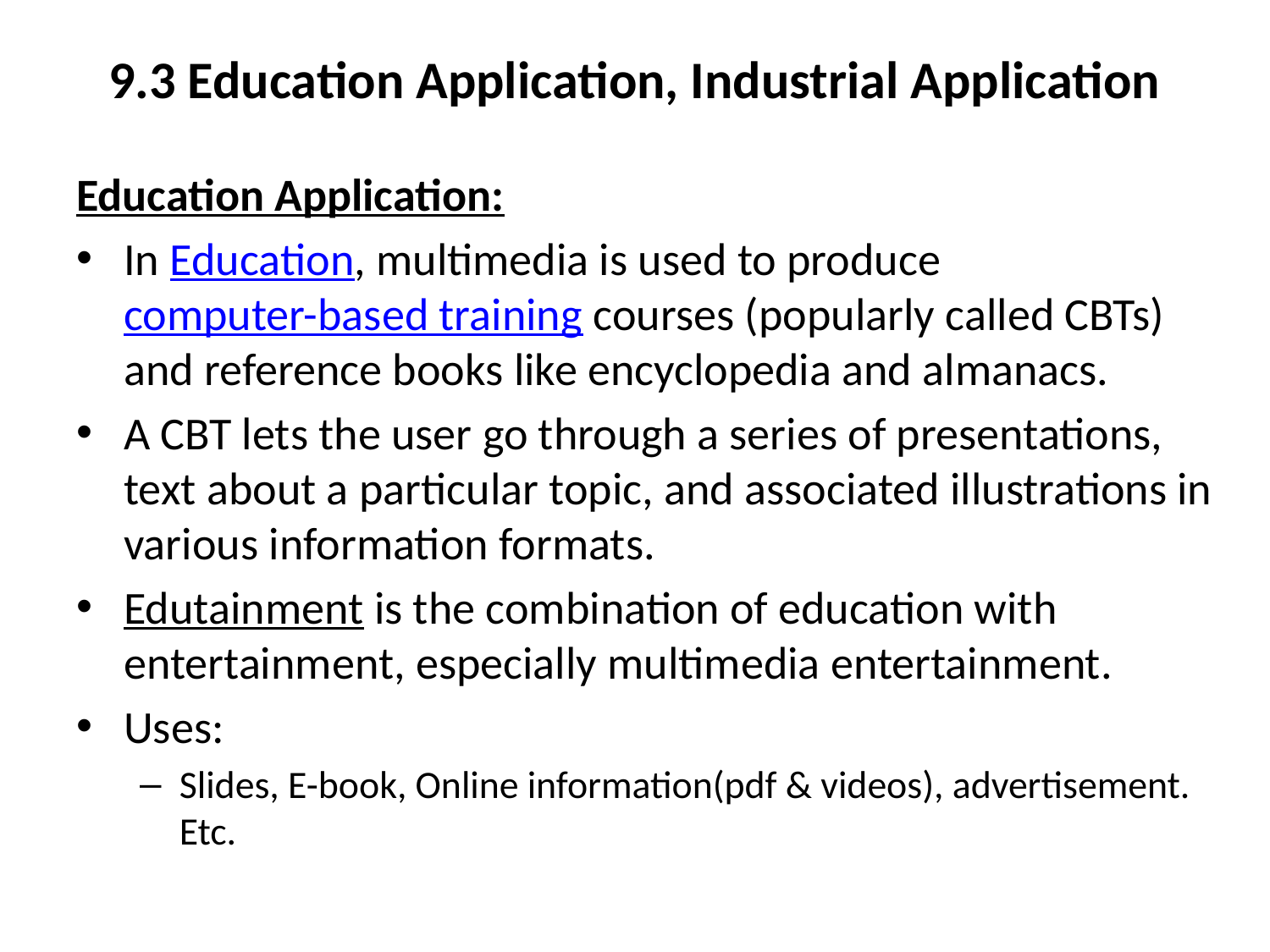

# 9.3 Education Application, Industrial Application
Education Application:
In Education, multimedia is used to produce computer-based training courses (popularly called CBTs) and reference books like encyclopedia and almanacs.
A CBT lets the user go through a series of presentations, text about a particular topic, and associated illustrations in various information formats.
Edutainment is the combination of education with entertainment, especially multimedia entertainment.
Uses:
Slides, E-book, Online information(pdf & videos), advertisement. Etc.